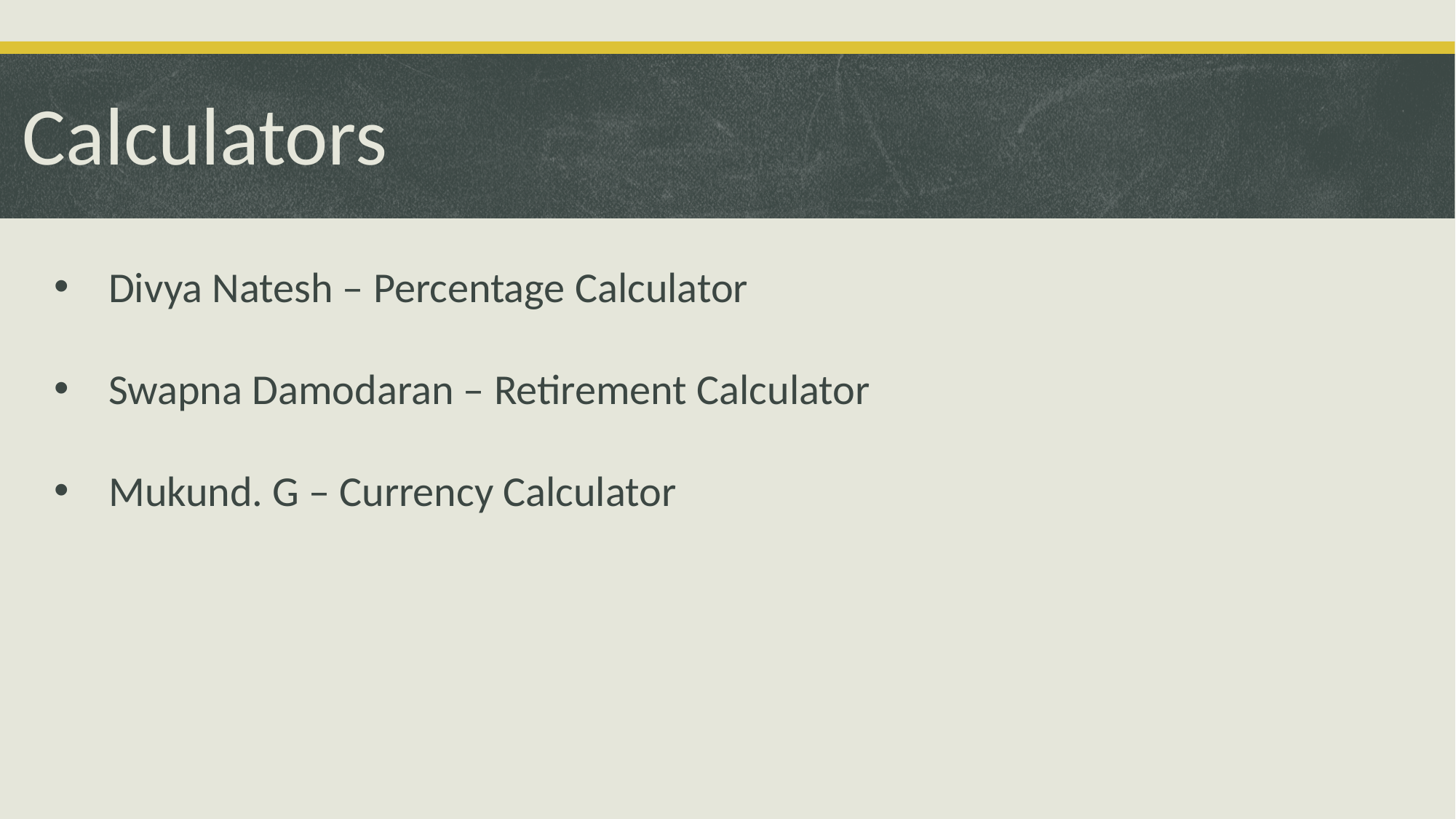

# Calculators
Divya Natesh – Percentage Calculator

Swapna Damodaran – Retirement Calculator

Mukund. G – Currency Calculator